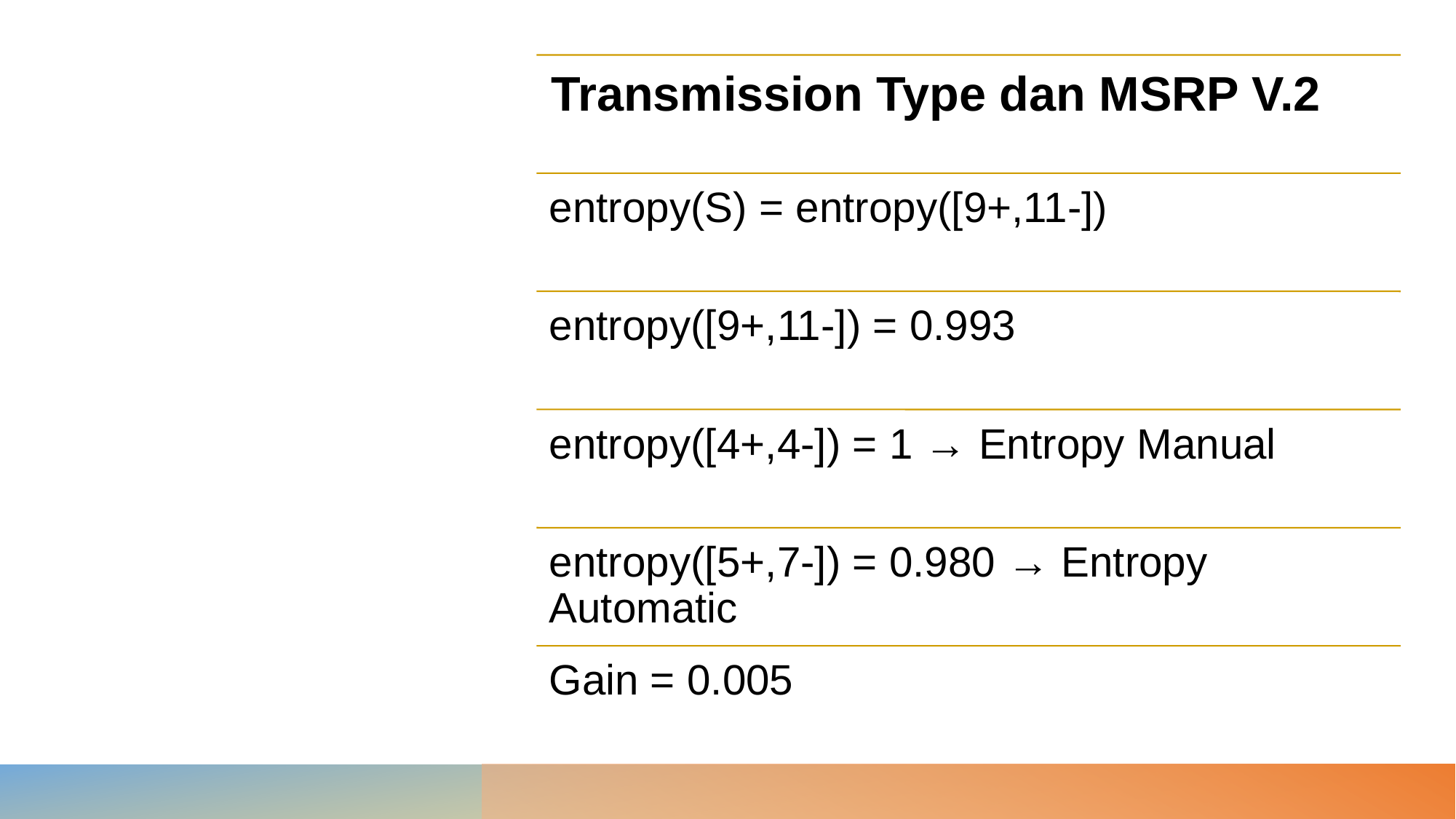

Transmission Type dan MSRP V.2
entropy(S) = entropy([9+,11-])
entropy([9+,11-]) = 0.993
entropy([4+,4-]) = 1 → Entropy Manual
entropy([5+,7-]) = 0.980 → Entropy Automatic
Gain = 0.005